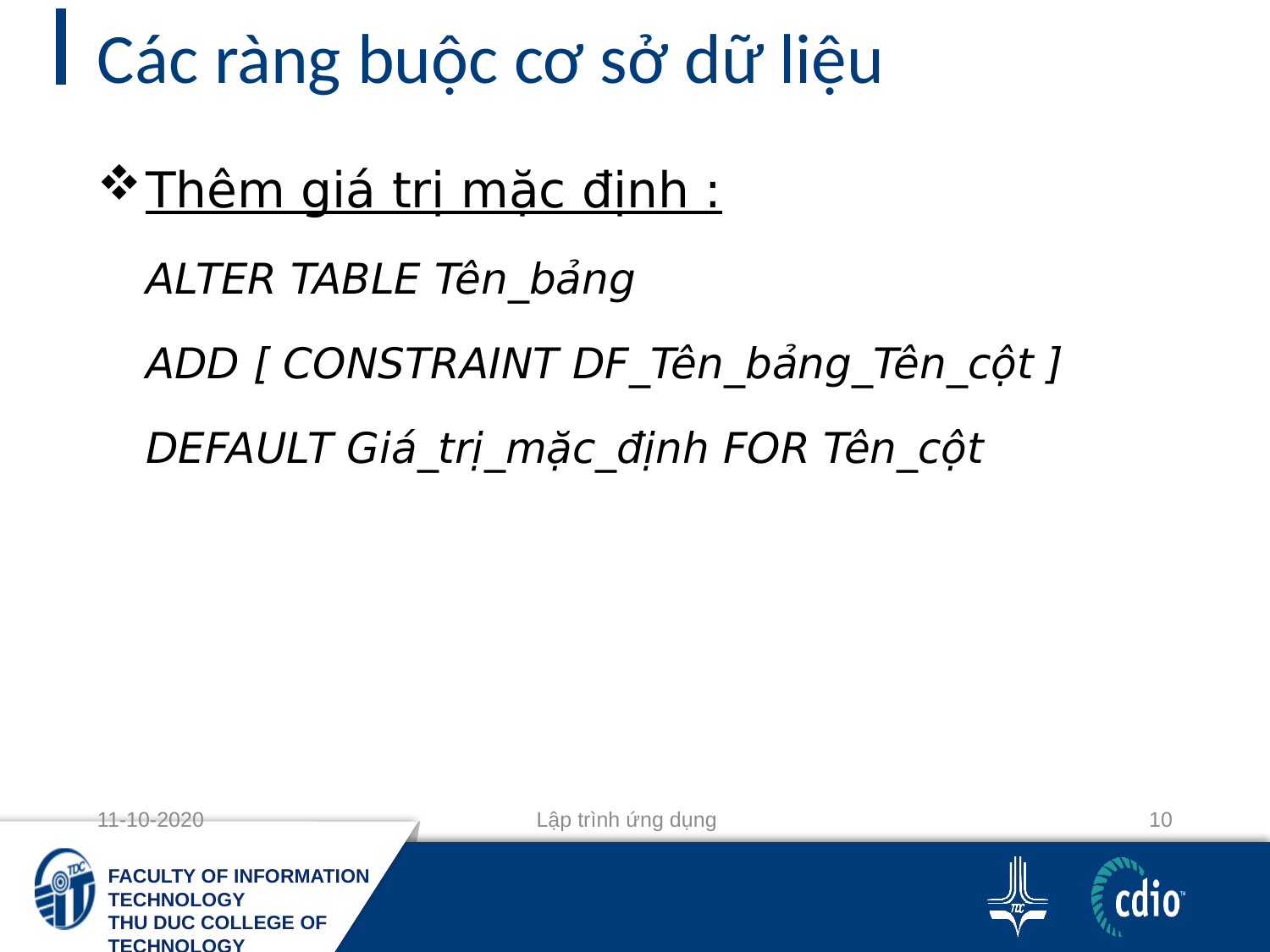

# Các ràng buộc cơ sở dữ liệu
Thêm giá trị mặc định :
ALTER TABLE Tên_bảng
ADD [ CONSTRAINT DF_Tên_bảng_Tên_cột ]
DEFAULT Giá_trị_mặc_định FOR Tên_cột

11-10-2020
Lập trình ứng dụng
10